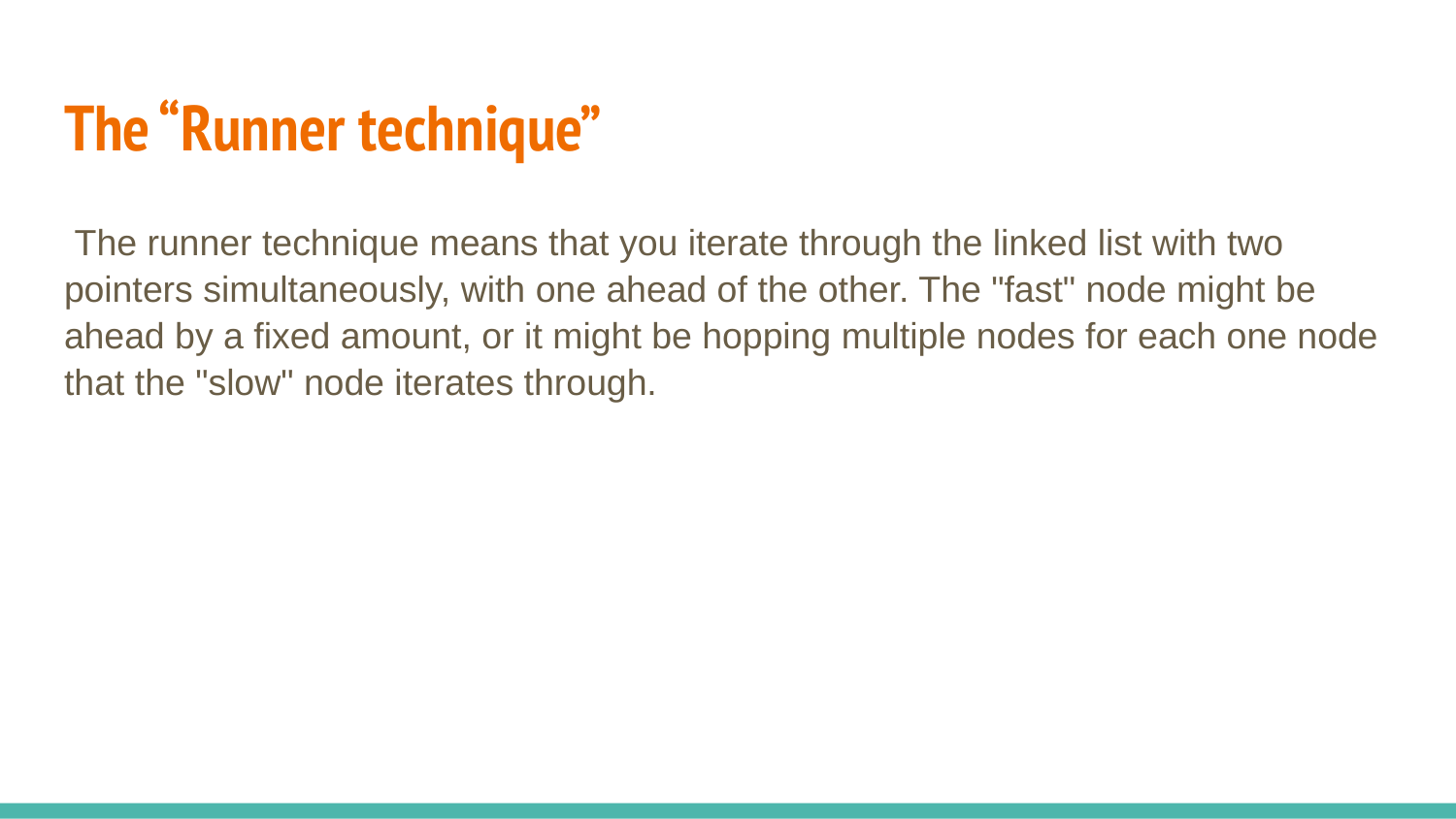

# The “Runner technique”
 The runner technique means that you iterate through the linked list with two pointers simultaneously, with one ahead of the other. The "fast" node might be ahead by a fixed amount, or it might be hopping multiple nodes for each one node that the "slow" node iterates through.